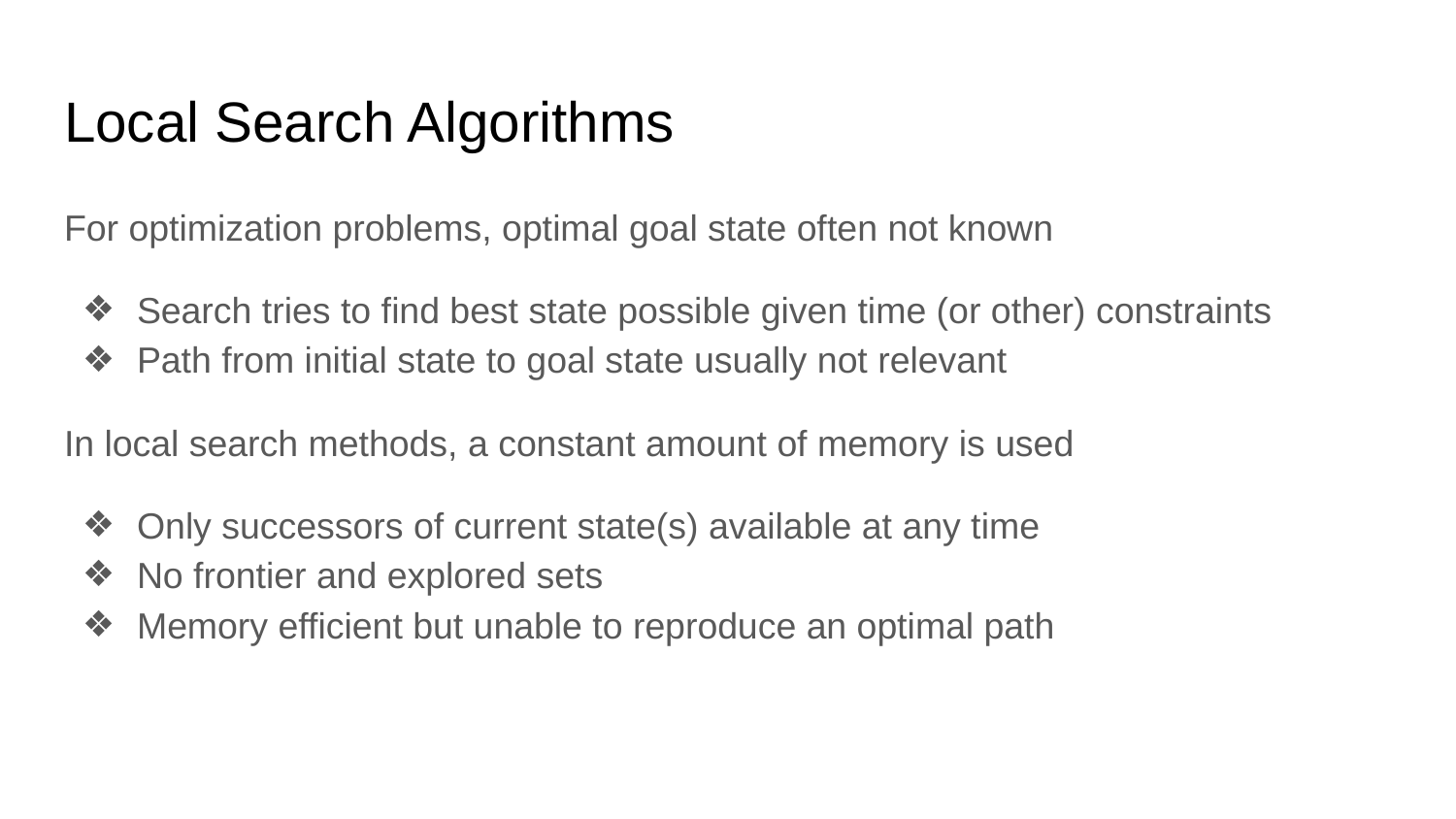

# Local Search Algorithms
For optimization problems, optimal goal state often not known
Search tries to find best state possible given time (or other) constraints
Path from initial state to goal state usually not relevant
In local search methods, a constant amount of memory is used
Only successors of current state(s) available at any time
No frontier and explored sets
Memory efficient but unable to reproduce an optimal path